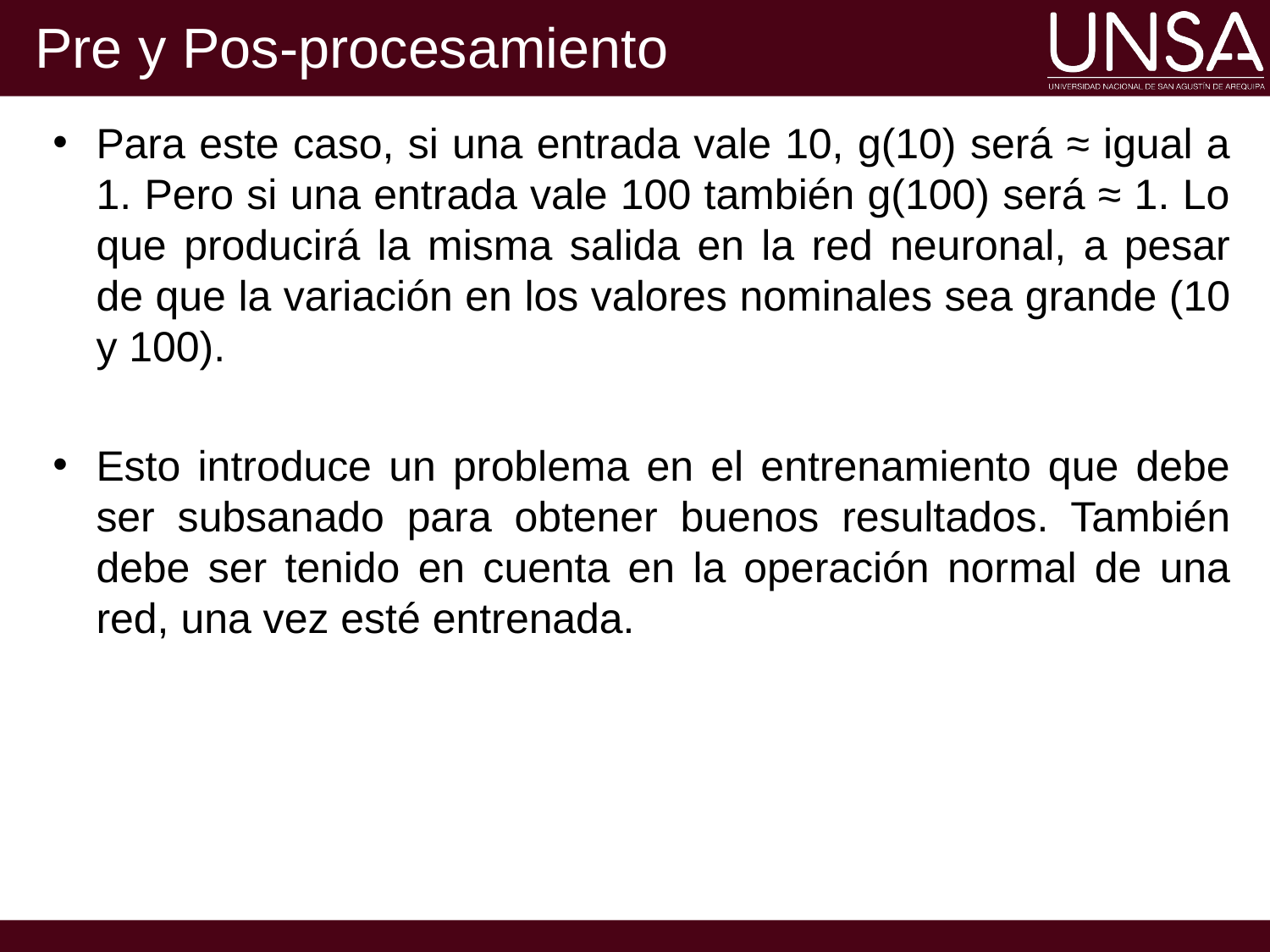

# Pre y Pos-procesamiento
Para este caso, si una entrada vale 10, g(10) será ≈ igual a 1. Pero si una entrada vale 100 también g(100) será ≈ 1. Lo que producirá la misma salida en la red neuronal, a pesar de que la variación en los valores nominales sea grande (10 y 100).

Esto introduce un problema en el entrenamiento que debe ser subsanado para obtener buenos resultados. También debe ser tenido en cuenta en la operación normal de una red, una vez esté entrenada.